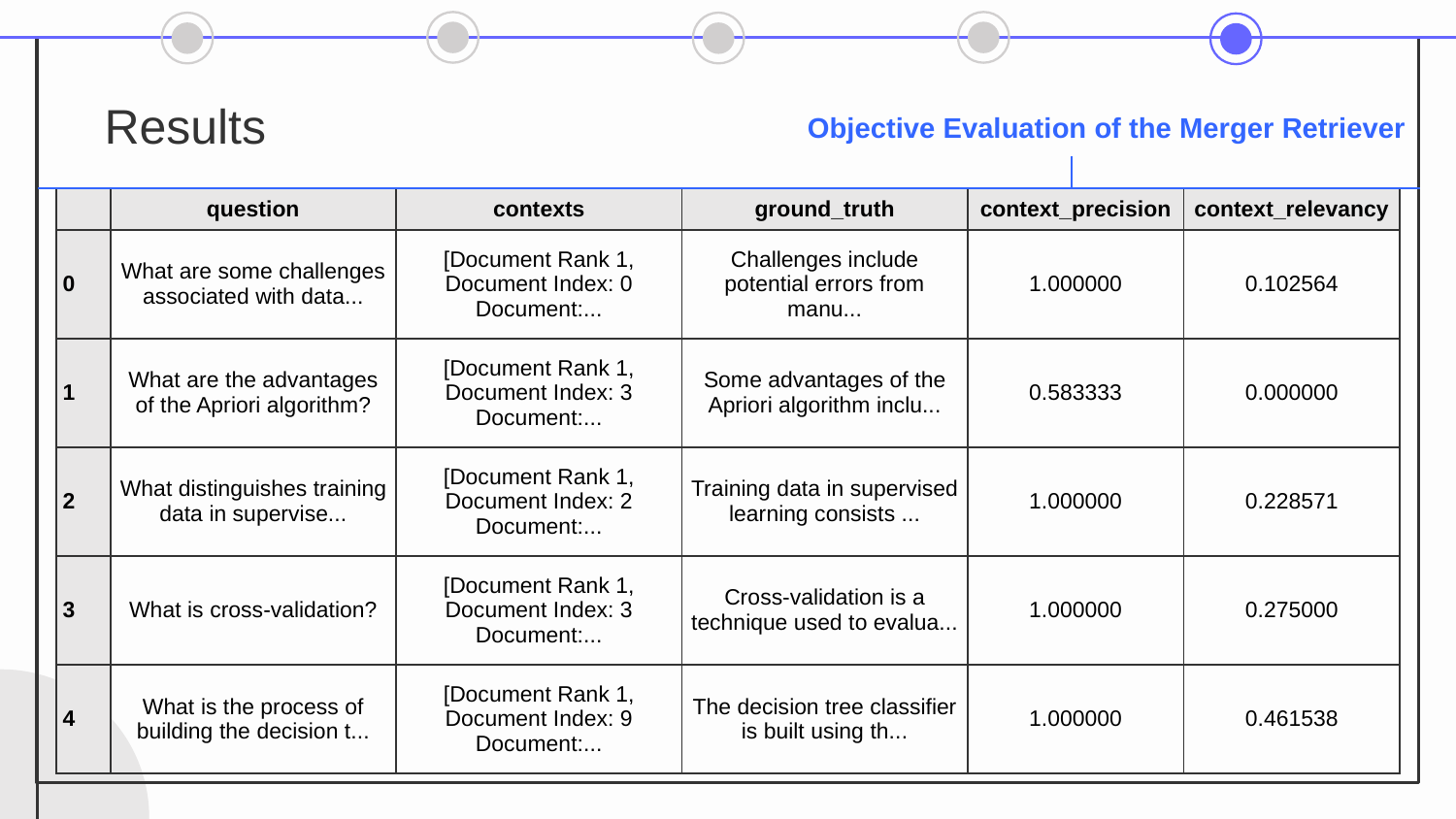

# Results
Objective Evaluation of the Merger Retriever
|  | question | contexts | ground\_truth | context\_precision | context\_relevancy |
| --- | --- | --- | --- | --- | --- |
| 0 | What are some challenges associated with data... | [Document Rank 1, Document Index: 0 Document:... | Challenges include potential errors from manu... | 1.000000 | 0.102564 |
| 1 | What are the advantages of the Apriori algorithm? | [Document Rank 1, Document Index: 3 Document:... | Some advantages of the Apriori algorithm inclu... | 0.583333 | 0.000000 |
| 2 | What distinguishes training data in supervise... | [Document Rank 1, Document Index: 2 Document:... | Training data in supervised learning consists ... | 1.000000 | 0.228571 |
| 3 | What is cross-validation? | [Document Rank 1, Document Index: 3 Document:... | Cross-validation is a technique used to evalua... | 1.000000 | 0.275000 |
| 4 | What is the process of building the decision t... | [Document Rank 1, Document Index: 9 Document:... | The decision tree classifier is built using th... | 1.000000 | 0.461538 |